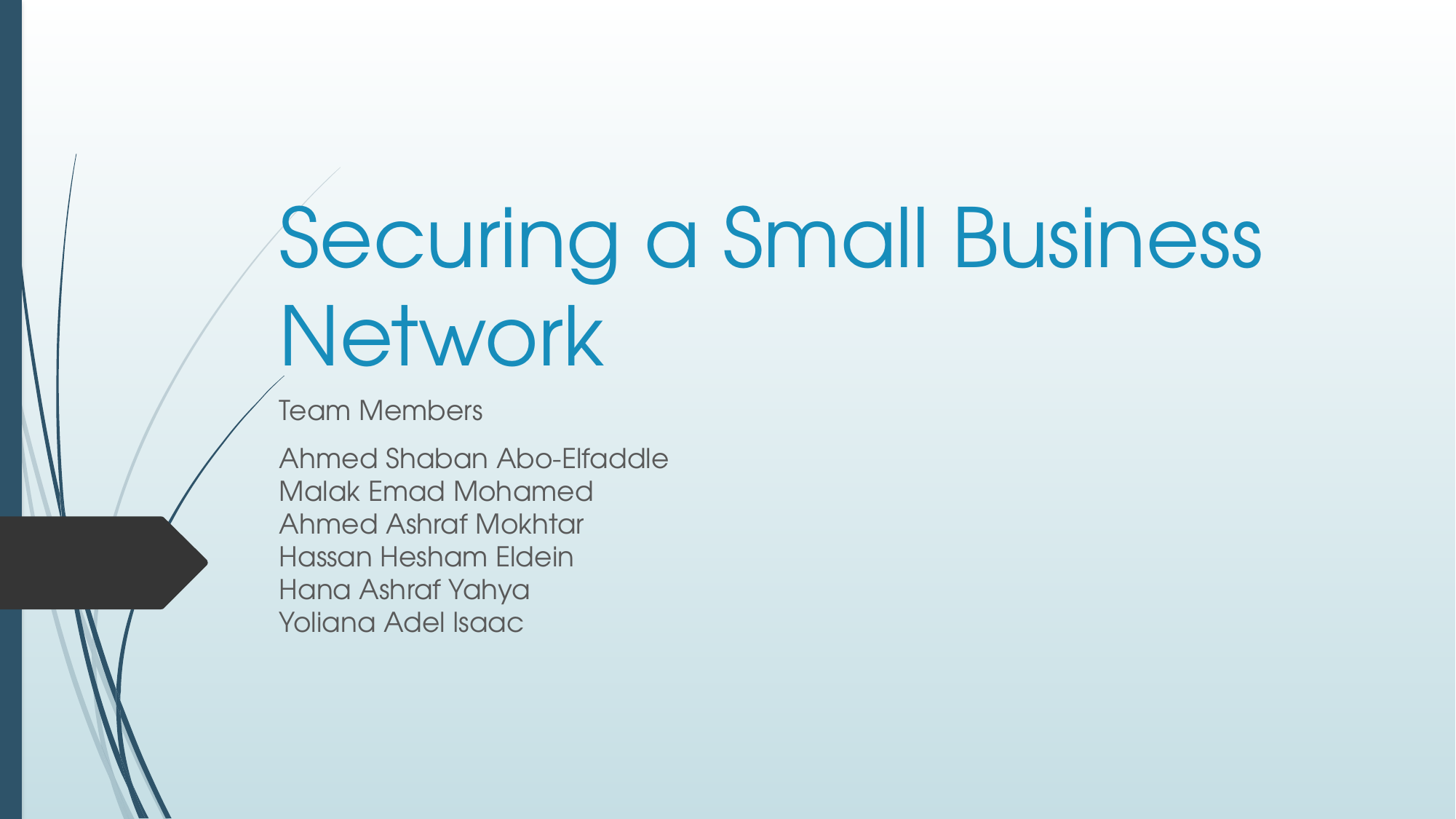

# Securing a Small Business Network
Team Members
Ahmed Shaban Abo-Elfaddle
Malak Emad Mohamed
Ahmed Ashraf Mokhtar
Hassan Hesham Eldein
Hana Ashraf Yahya
Yoliana Adel Isaac